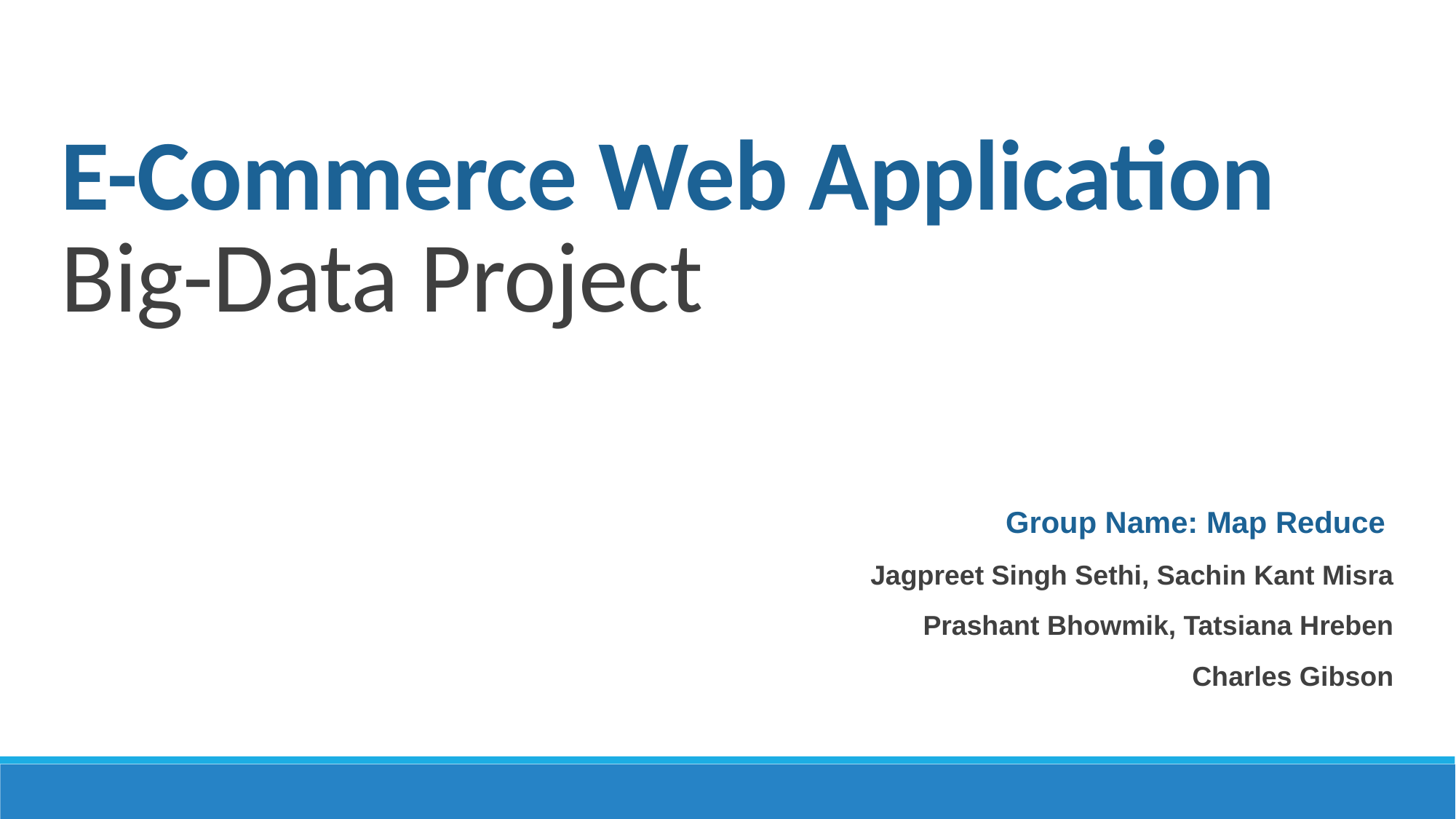

E-Commerce Web Application
Big-Data Project
Group Name: Map Reduce
Jagpreet Singh Sethi, Sachin Kant Misra
Prashant Bhowmik, Tatsiana Hreben
Charles Gibson